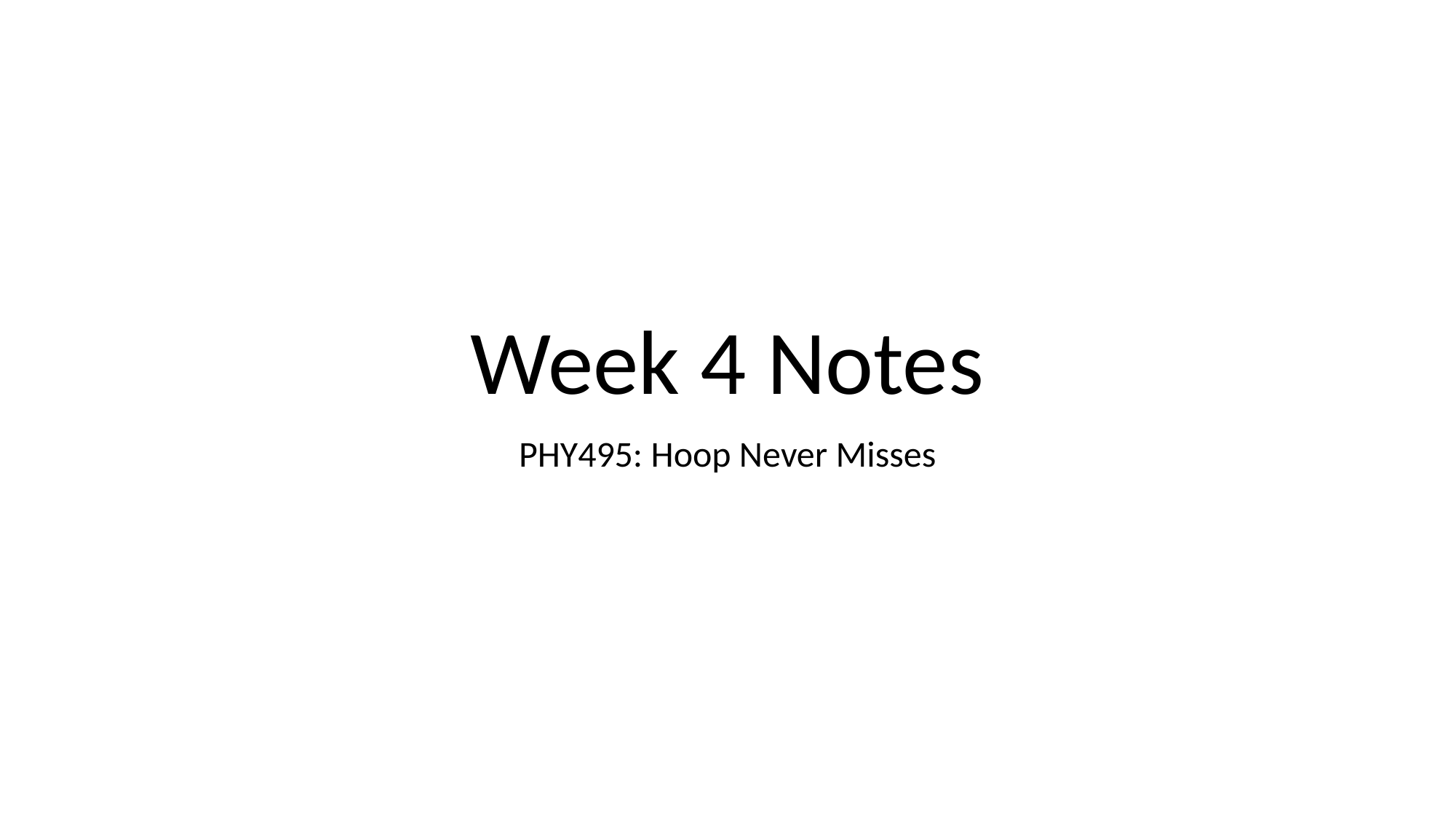

# Week 4 Notes
PHY495: Hoop Never Misses